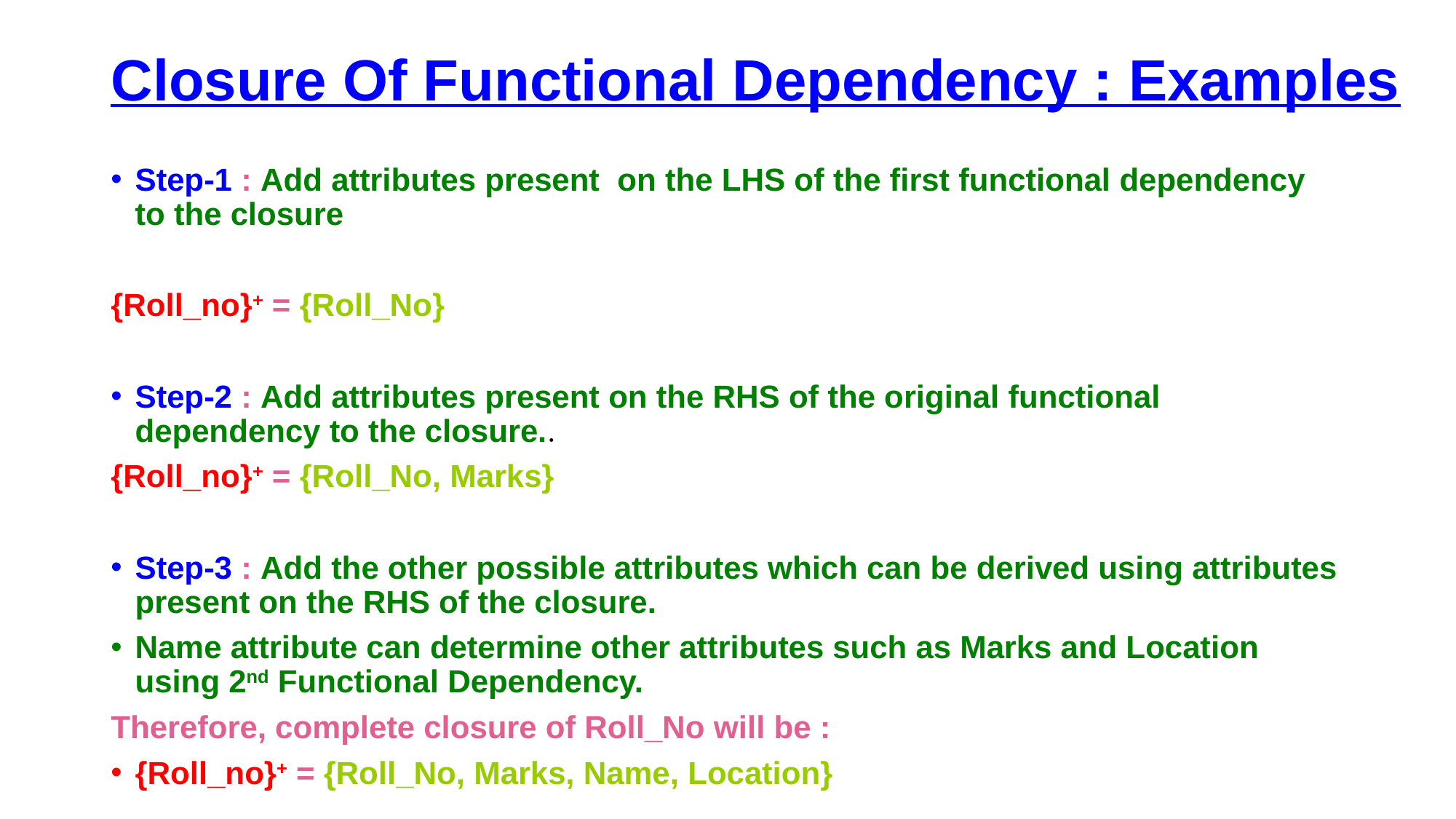

# Closure Of Functional Dependency : Examples
Step-1 : Add attributes present  on the LHS of the first functional dependency to the closure

{Roll_no}+ = {Roll_No}

Step-2 : Add attributes present on the RHS of the original functional dependency to the closure..
{Roll_no}+ = {Roll_No, Marks}

Step-3 : Add the other possible attributes which can be derived using attributes present on the RHS of the closure.
Name attribute can determine other attributes such as Marks and Location using 2nd Functional Dependency.
Therefore, complete closure of Roll_No will be :
{Roll_no}+ = {Roll_No, Marks, Name, Location}